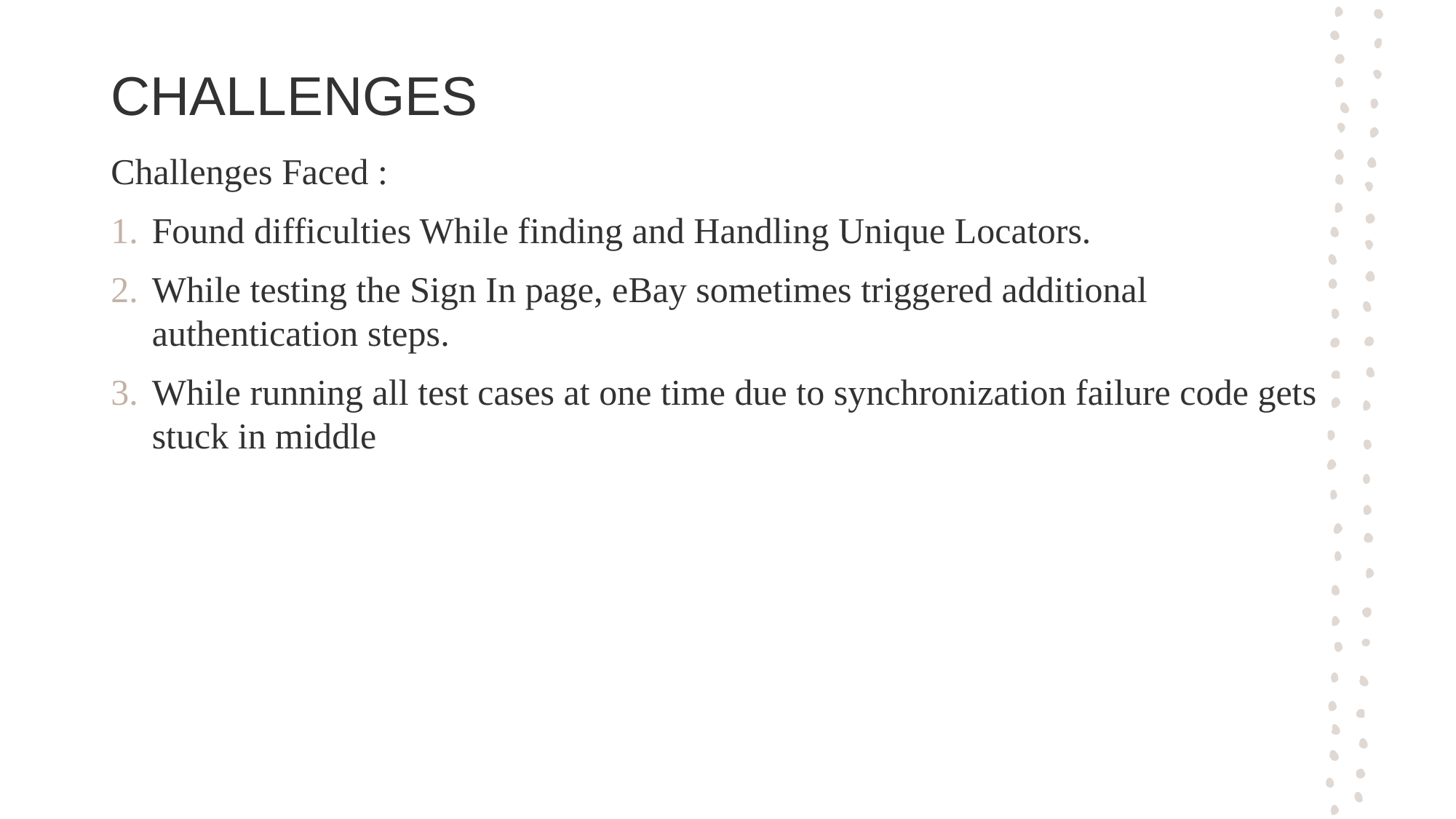

# CHALLENGES
Challenges Faced :
Found difficulties While finding and Handling Unique Locators.
While testing the Sign In page, eBay sometimes triggered additional authentication steps.
While running all test cases at one time due to synchronization failure code gets stuck in middle